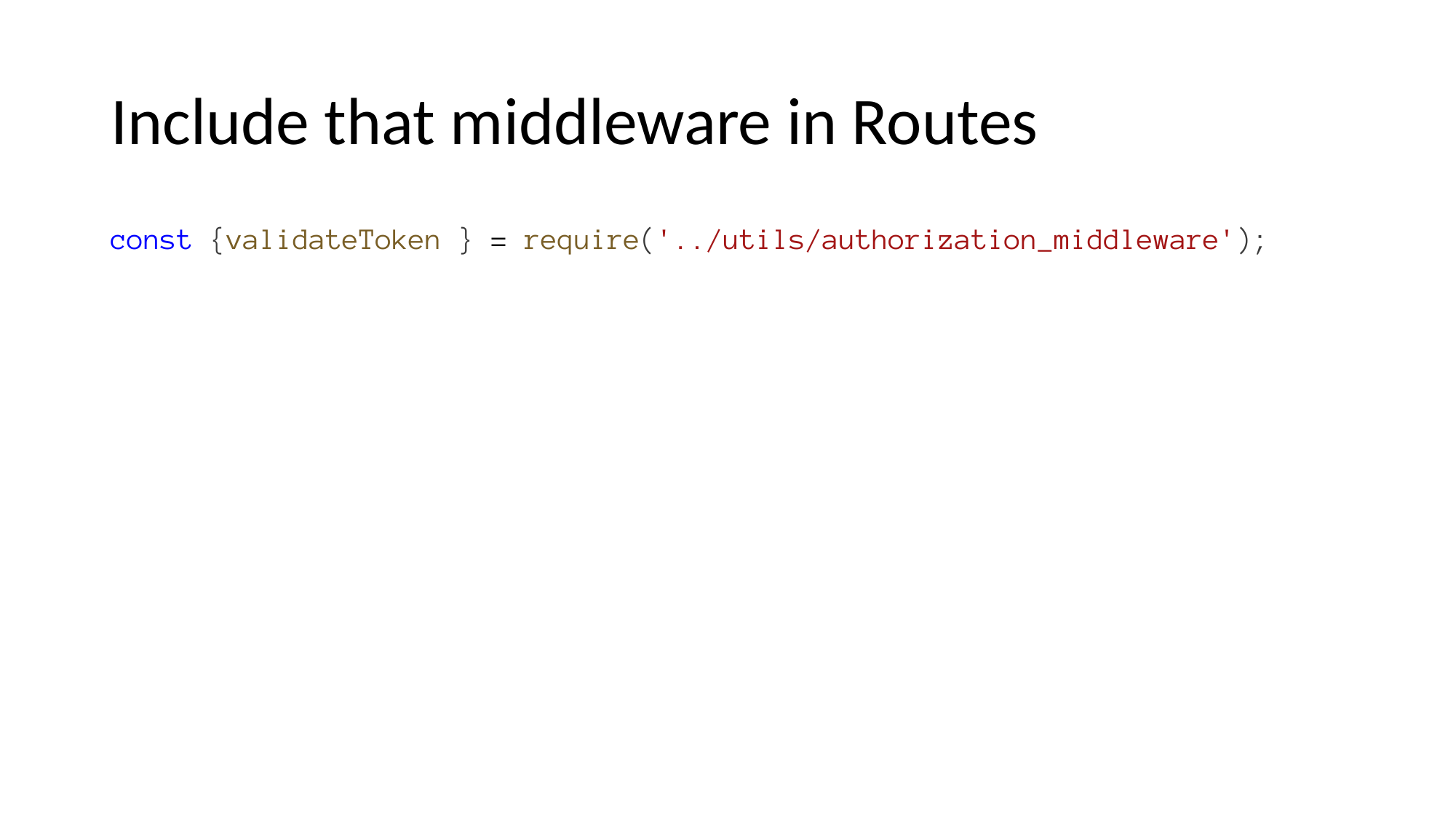

# Include that middleware in Routes
const {validateToken } = require('../utils/authorization_middleware');